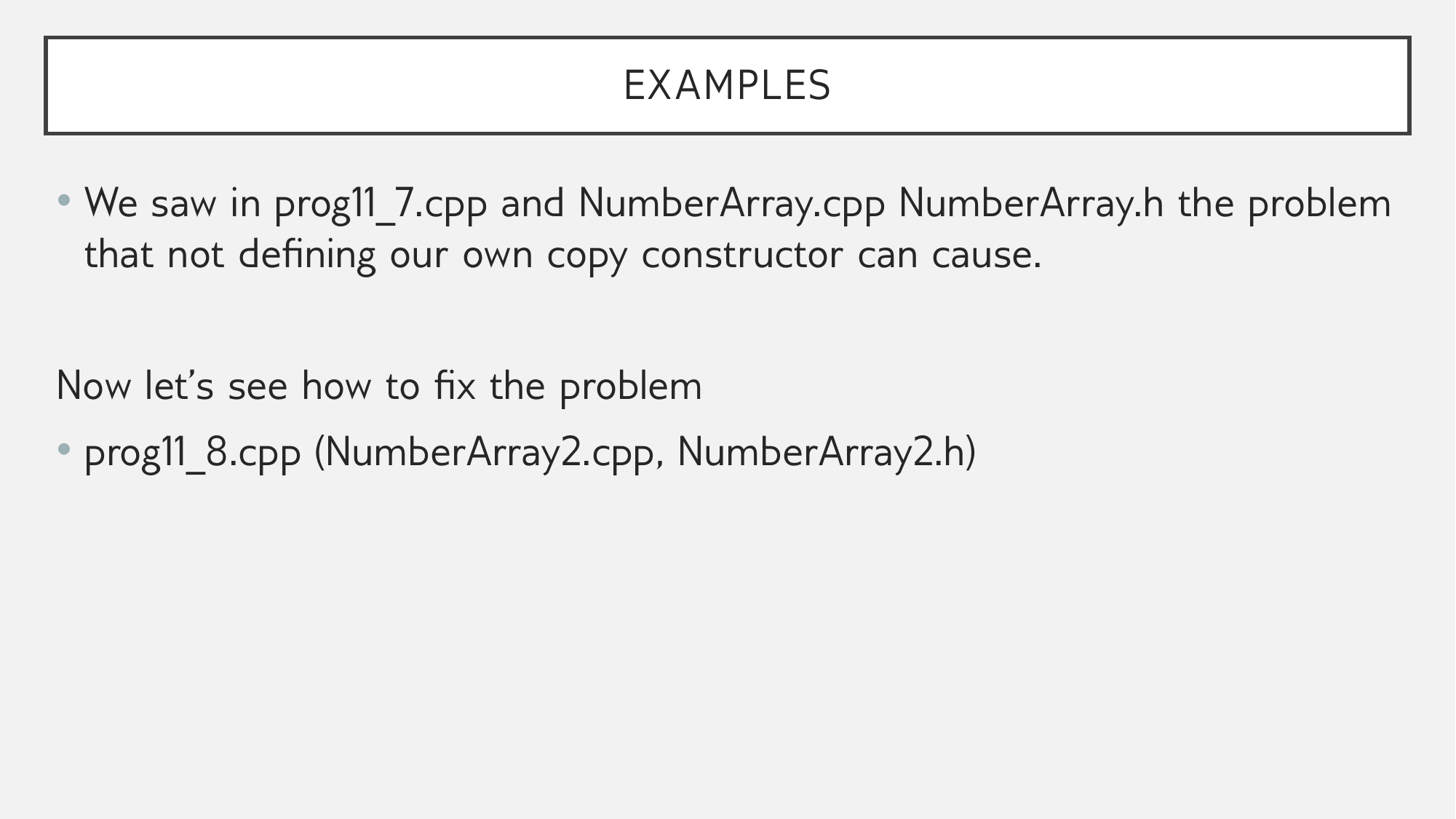

# Examples
We saw in prog11_7.cpp and NumberArray.cpp NumberArray.h the problem that not defining our own copy constructor can cause.

Now let’s see how to fix the problem
prog11_8.cpp (NumberArray2.cpp, NumberArray2.h)